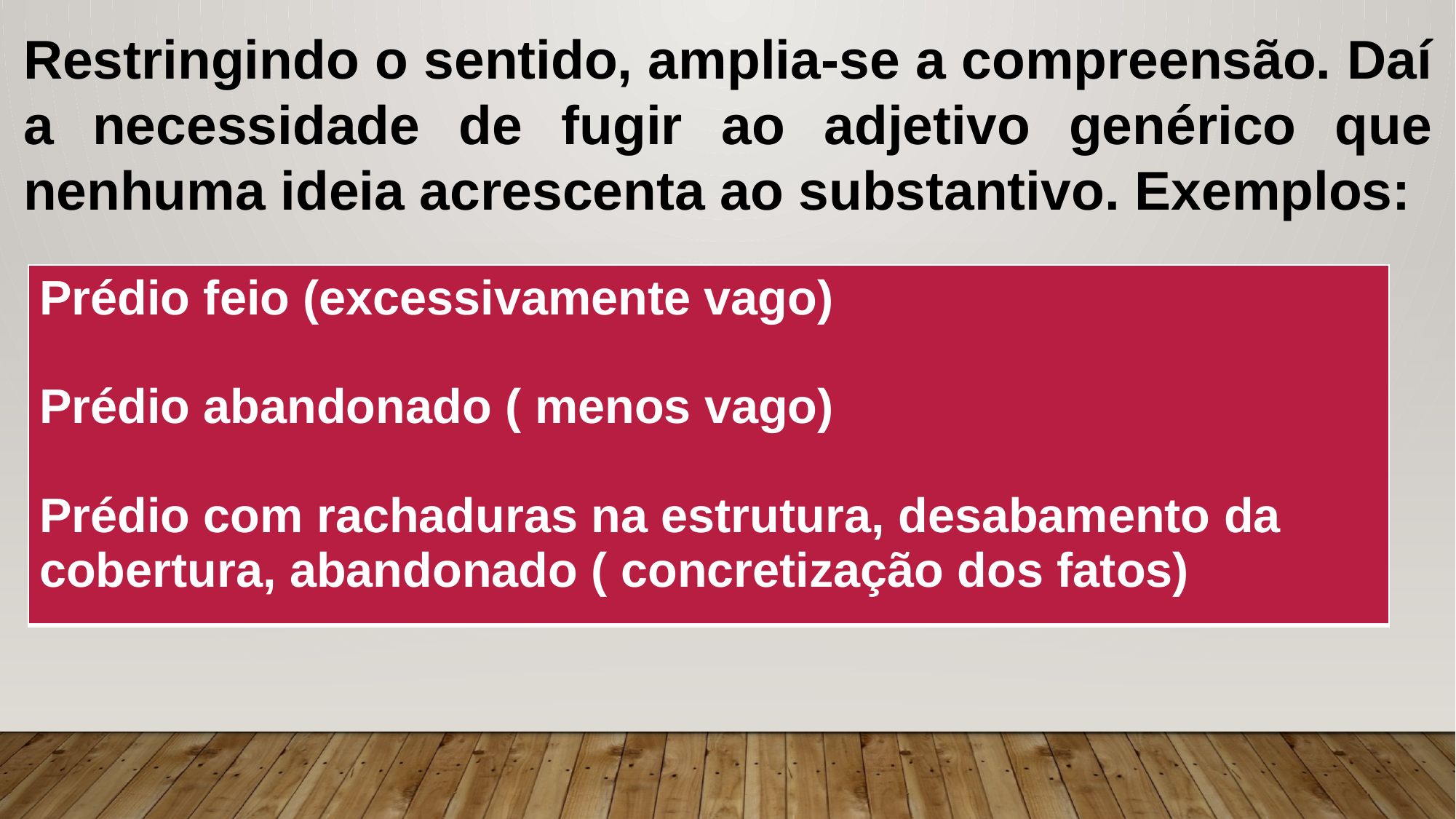

Restringindo o sentido, amplia-se a compreensão. Daí a necessidade de fugir ao adjetivo genérico que nenhuma ideia acrescenta ao substantivo. Exemplos:

| Prédio feio (excessivamente vago) Prédio abandonado ( menos vago) Prédio com rachaduras na estrutura, desabamento da cobertura, abandonado ( concretização dos fatos) |
| --- |